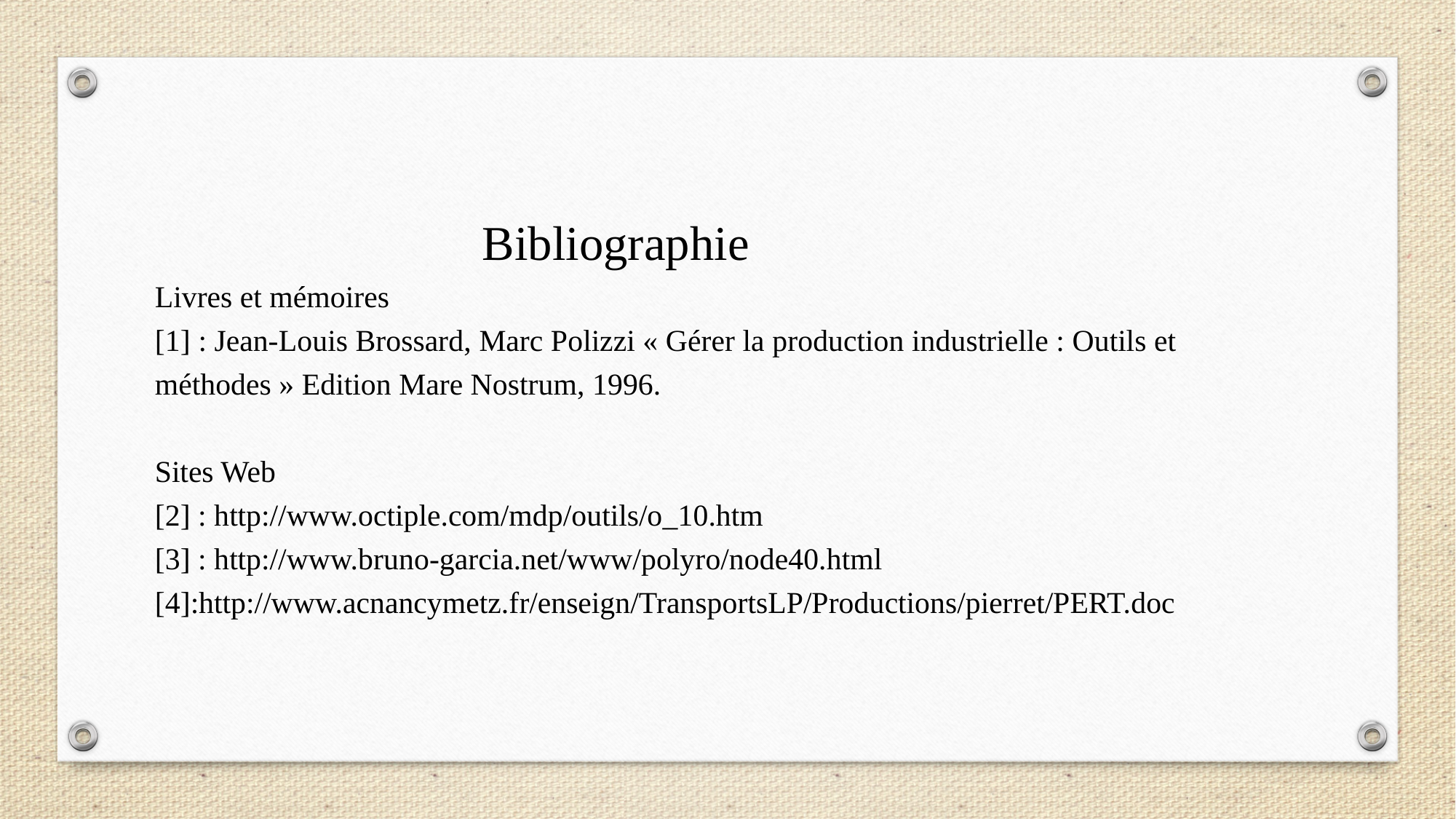

Bibliographie
Livres et mémoires
[1] : Jean-Louis Brossard, Marc Polizzi « Gérer la production industrielle : Outils et méthodes » Edition Mare Nostrum, 1996.

Sites Web
[2] : http://www.octiple.com/mdp/outils/o_10.htm
[3] : http://www.bruno-garcia.net/www/polyro/node40.html
[4]:http://www.acnancymetz.fr/enseign/TransportsLP/Productions/pierret/PERT.doc